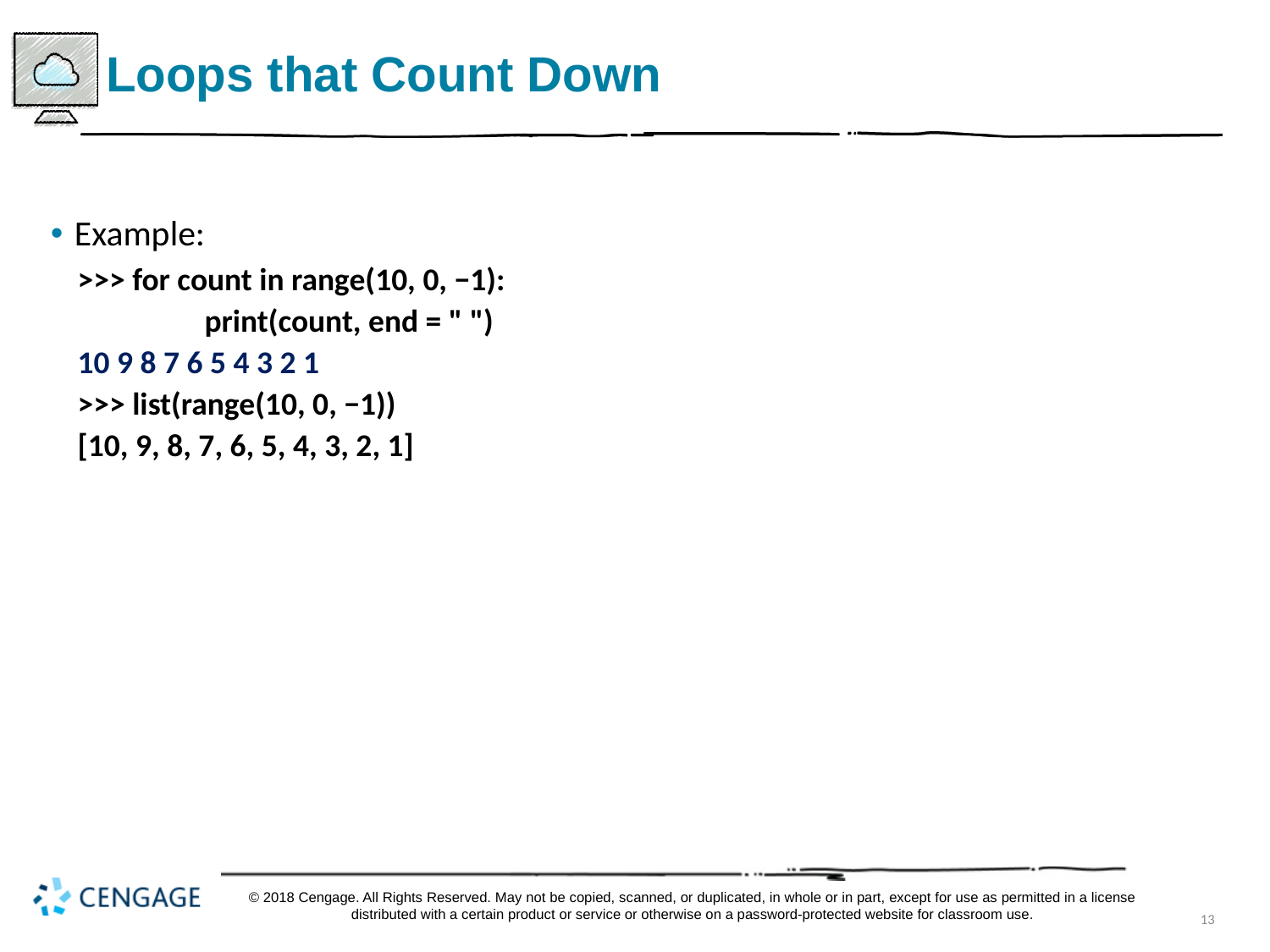

# Loops that Count Down
Example:
>>> for count in range(10, 0, −1):
	print(count, end = " ")
10 9 8 7 6 5 4 3 2 1
>>> list(range(10, 0, −1))
[10, 9, 8, 7, 6, 5, 4, 3, 2, 1]
© 2018 Cengage. All Rights Reserved. May not be copied, scanned, or duplicated, in whole or in part, except for use as permitted in a license distributed with a certain product or service or otherwise on a password-protected website for classroom use.